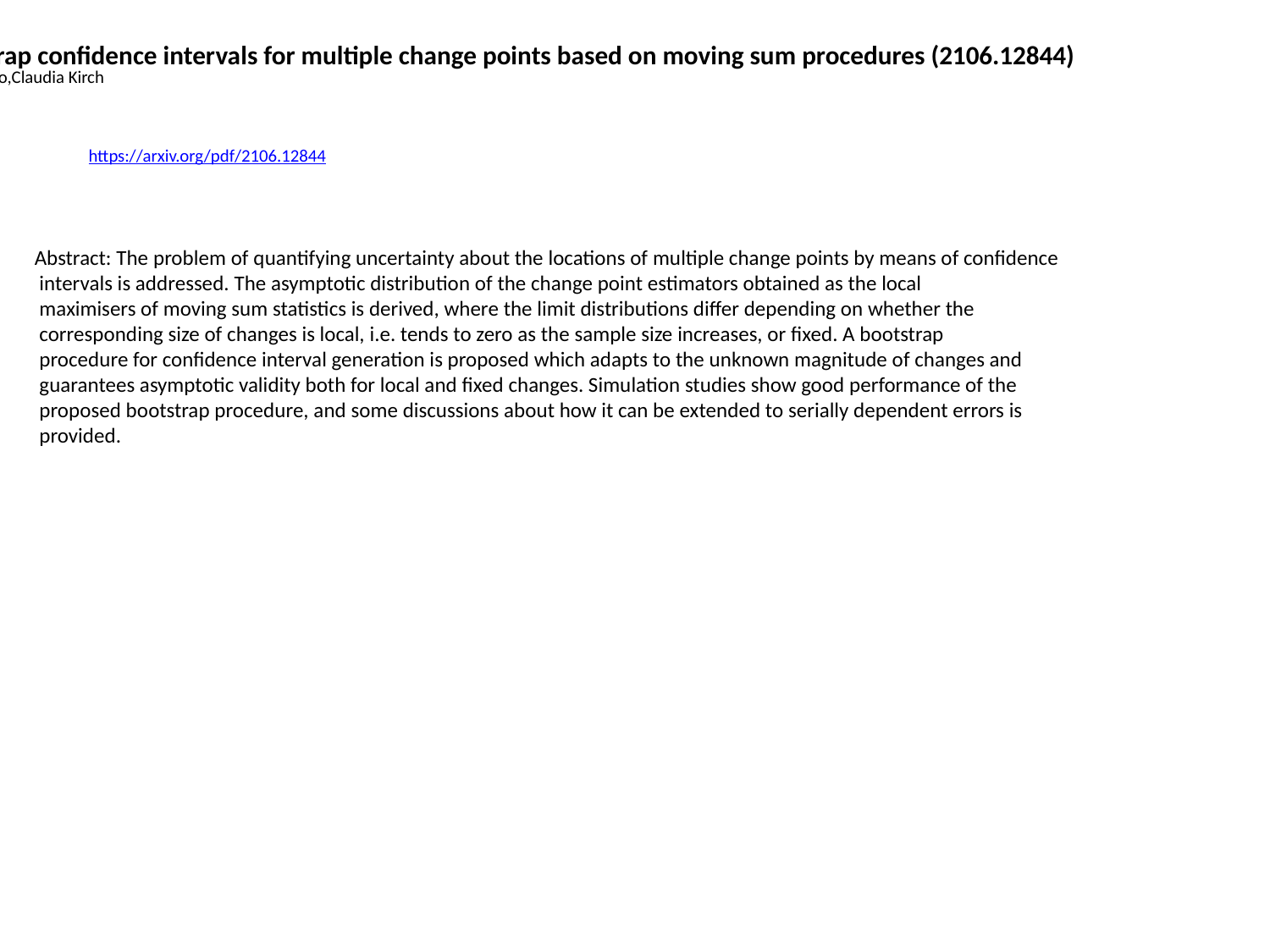

Bootstrap confidence intervals for multiple change points based on moving sum procedures (2106.12844)
Haeran Cho,Claudia Kirch

https://arxiv.org/pdf/2106.12844

Abstract: The problem of quantifying uncertainty about the locations of multiple change points by means of confidence
 intervals is addressed. The asymptotic distribution of the change point estimators obtained as the local
 maximisers of moving sum statistics is derived, where the limit distributions differ depending on whether the
 corresponding size of changes is local, i.e. tends to zero as the sample size increases, or fixed. A bootstrap
 procedure for confidence interval generation is proposed which adapts to the unknown magnitude of changes and
 guarantees asymptotic validity both for local and fixed changes. Simulation studies show good performance of the
 proposed bootstrap procedure, and some discussions about how it can be extended to serially dependent errors is
 provided.